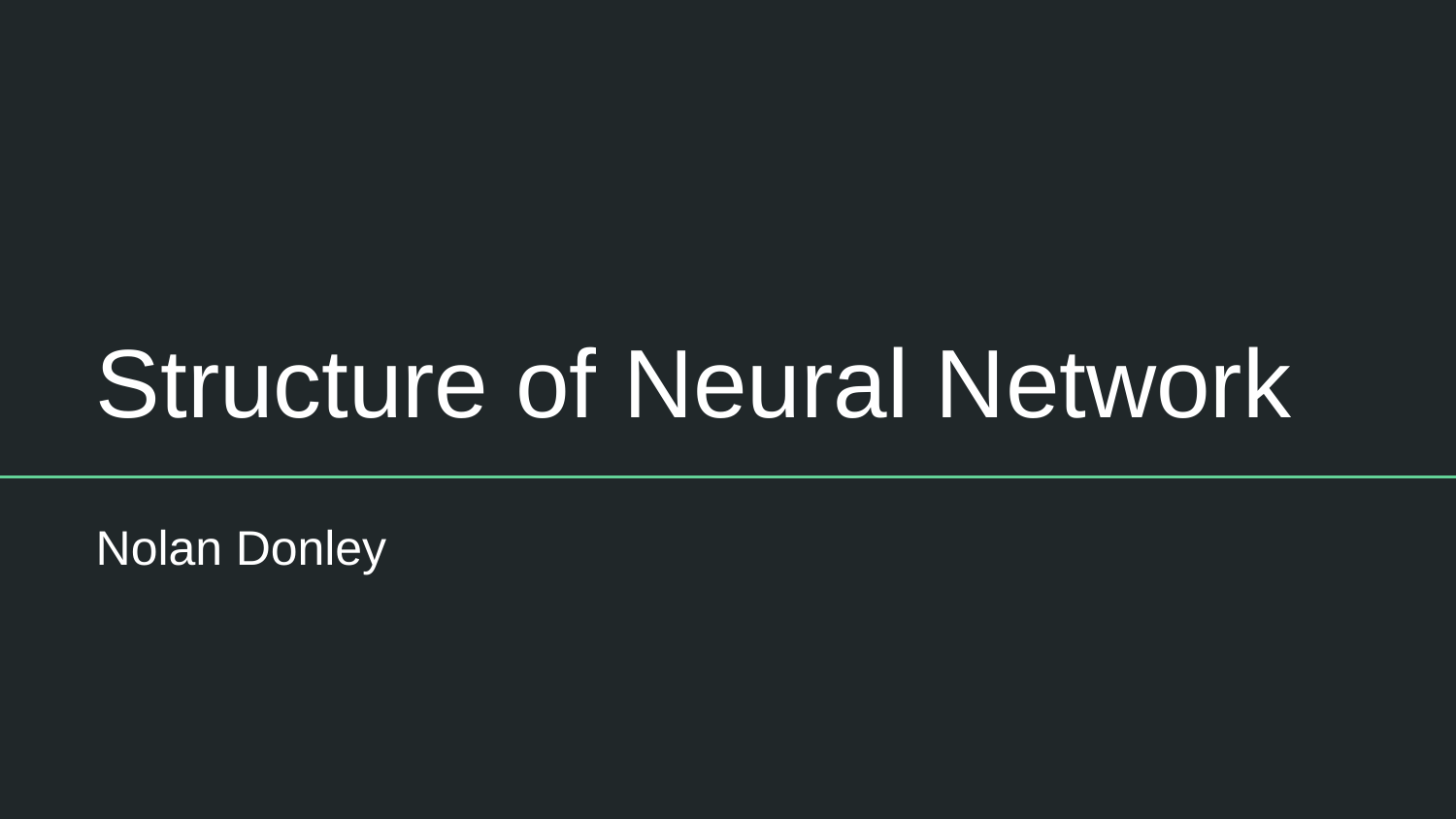

# Structure of Neural Network
Nolan Donley